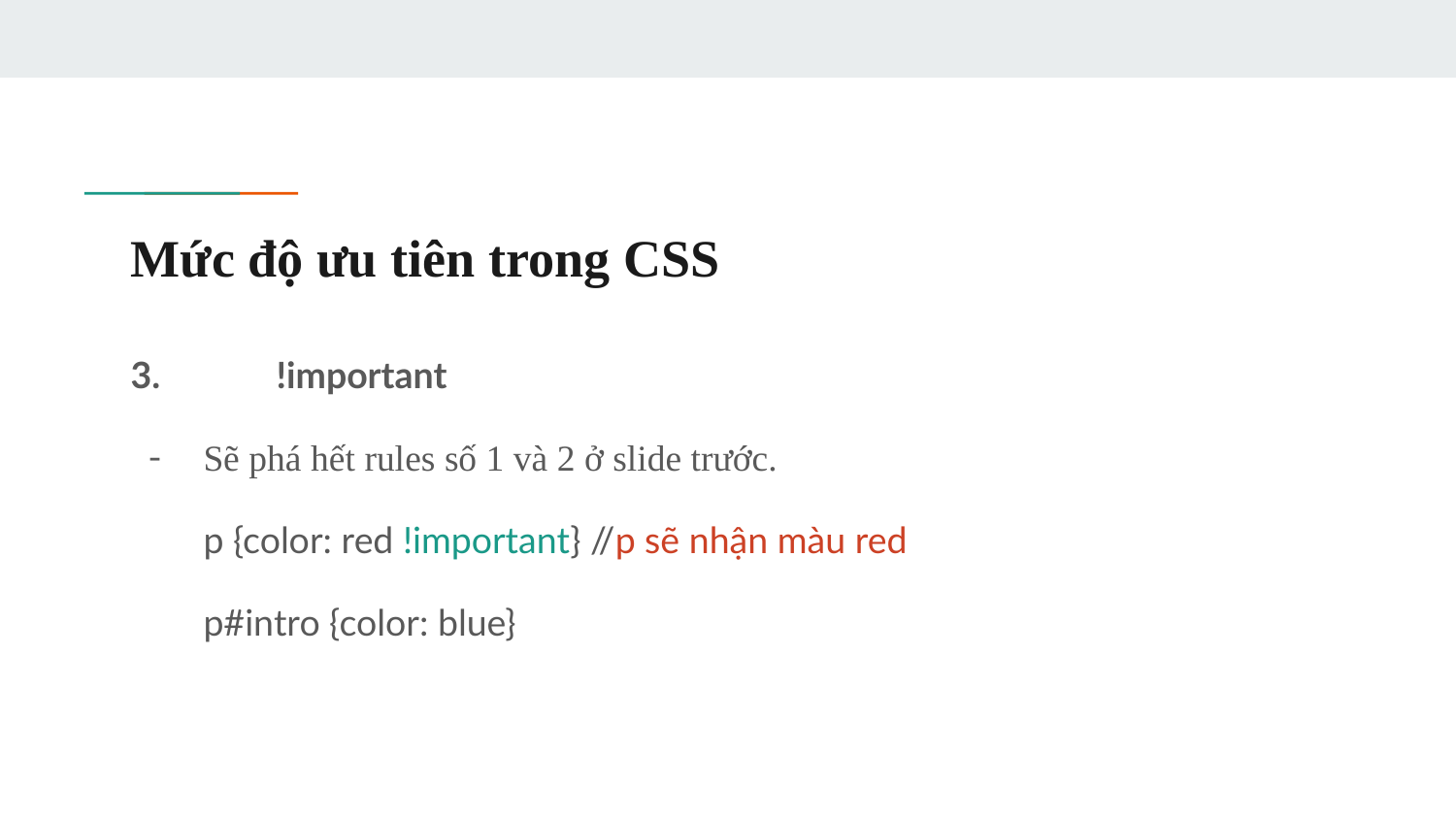

# Mức độ ưu tiên trong CSS

3. 	!important
Sẽ phá hết rules số 1 và 2 ở slide trước.
p {color: red !important} //p sẽ nhận màu red
p#intro {color: blue}